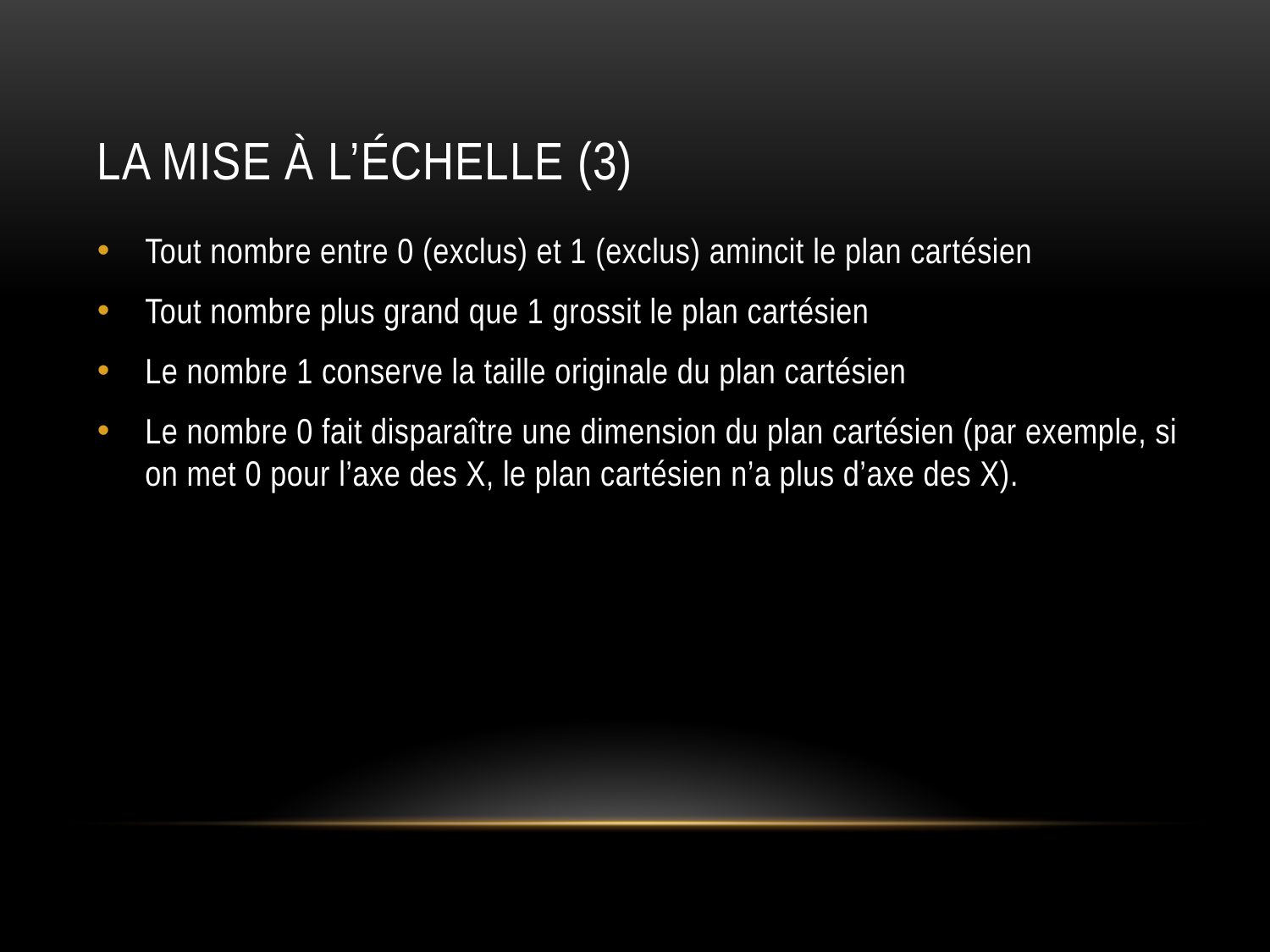

# La mise à L’échelle (3)
Tout nombre entre 0 (exclus) et 1 (exclus) amincit le plan cartésien
Tout nombre plus grand que 1 grossit le plan cartésien
Le nombre 1 conserve la taille originale du plan cartésien
Le nombre 0 fait disparaître une dimension du plan cartésien (par exemple, si on met 0 pour l’axe des X, le plan cartésien n’a plus d’axe des X).